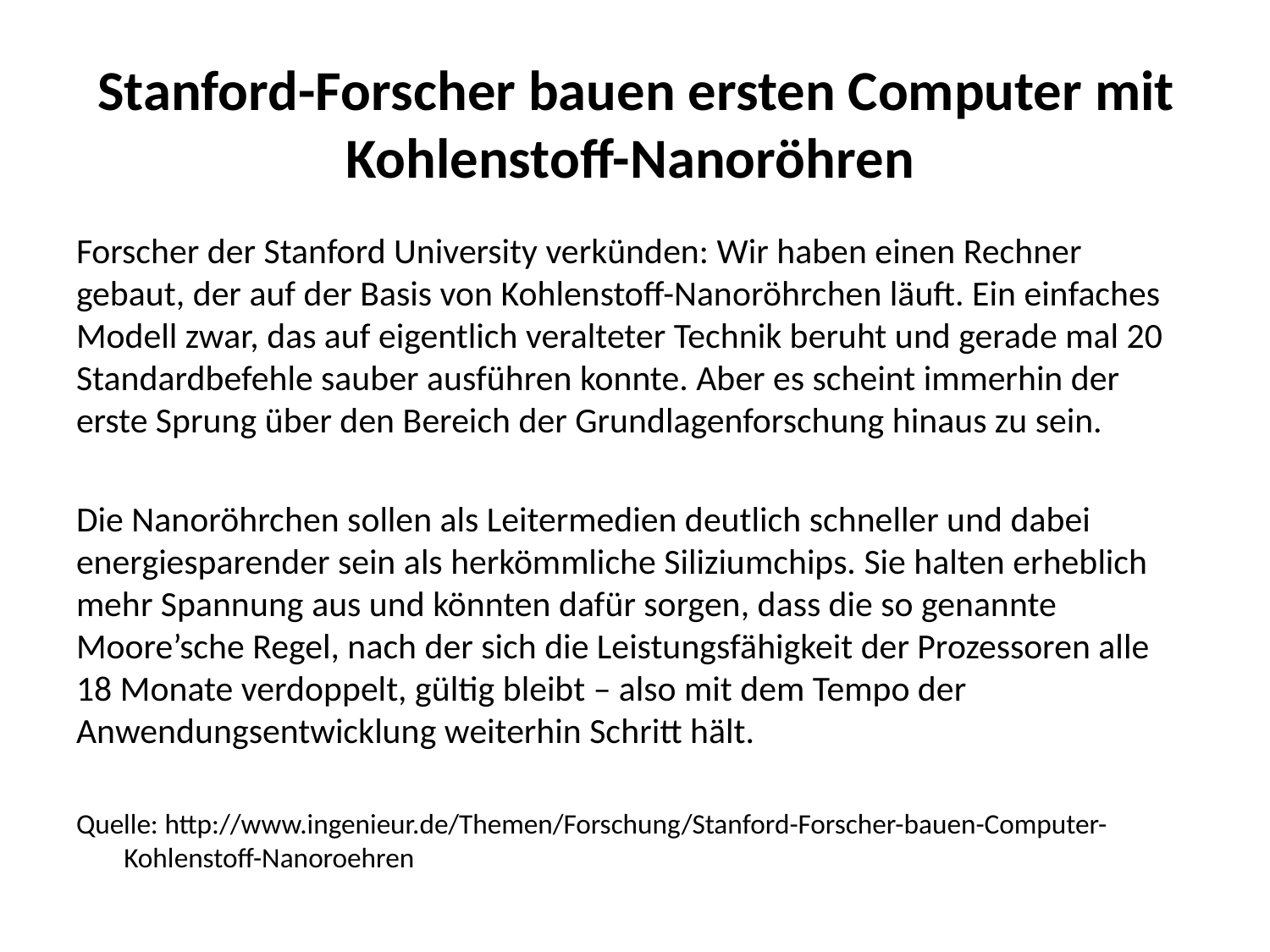

# Stanford-Forscher bauen ersten Computer mit Kohlenstoff-Nanoröhren
Forscher der Stanford University verkünden: Wir haben einen Rechner gebaut, der auf der Basis von Kohlenstoff-Nanoröhrchen läuft. Ein einfaches Modell zwar, das auf eigentlich veralteter Technik beruht und gerade mal 20 Standardbefehle sauber ausführen konnte. Aber es scheint immerhin der erste Sprung über den Bereich der Grundlagenforschung hinaus zu sein.

Die Nanoröhrchen sollen als Leitermedien deutlich schneller und dabei energiesparender sein als herkömmliche Siliziumchips. Sie halten erheblich  mehr Spannung aus und könnten dafür sorgen, dass die so genannte Moore’sche Regel, nach der sich die Leistungsfähigkeit der Prozessoren alle 18 Monate verdoppelt, gültig bleibt – also mit dem Tempo der Anwendungsentwicklung weiterhin Schritt hält.

Quelle: http://www.ingenieur.de/Themen/Forschung/Stanford-Forscher-bauen-Computer-Kohlenstoff-Nanoroehren